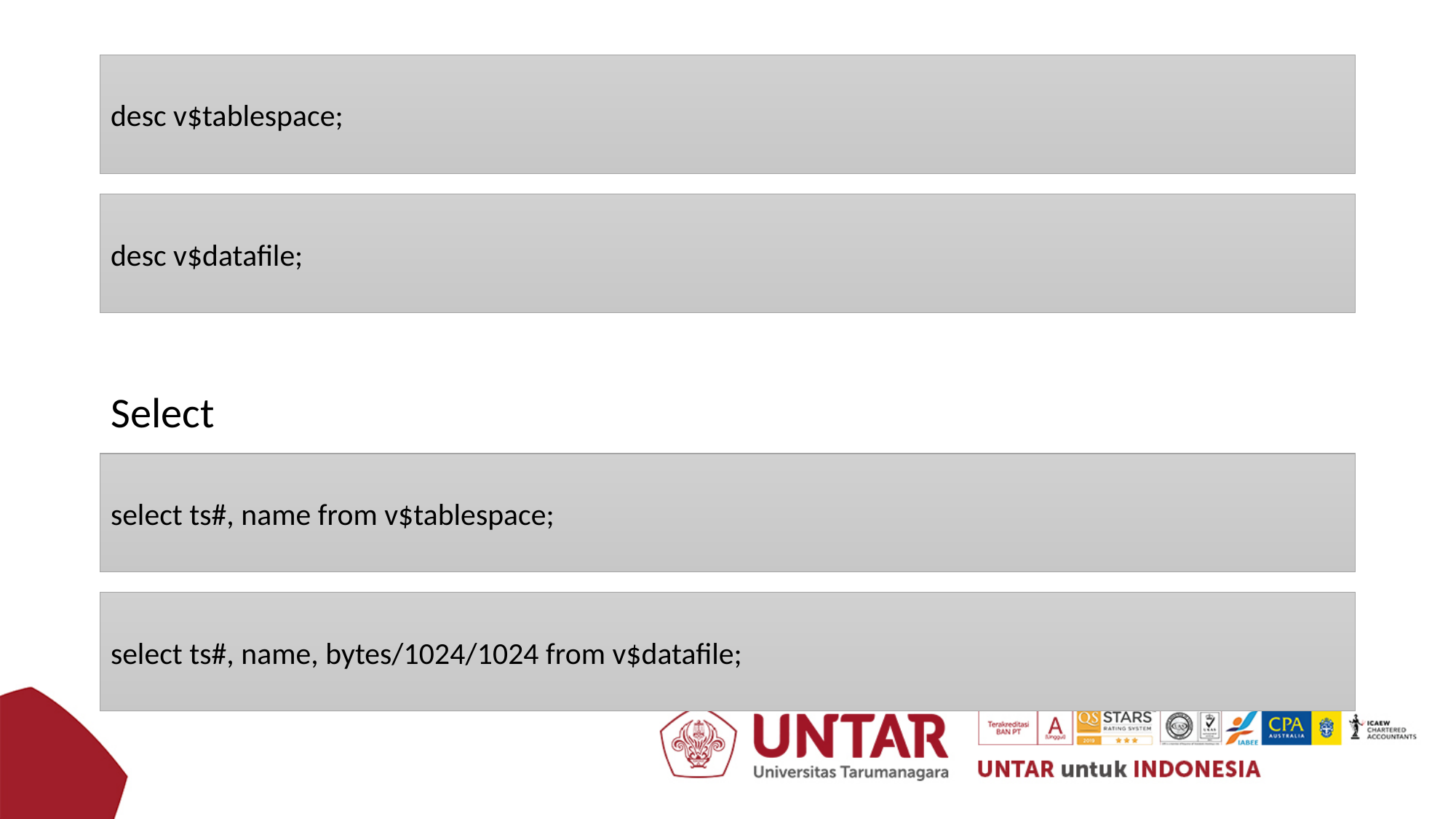

desc v$tablespace;

Select

desc v$datafile;
select ts#, name from v$tablespace;
select ts#, name, bytes/1024/1024 from v$datafile;